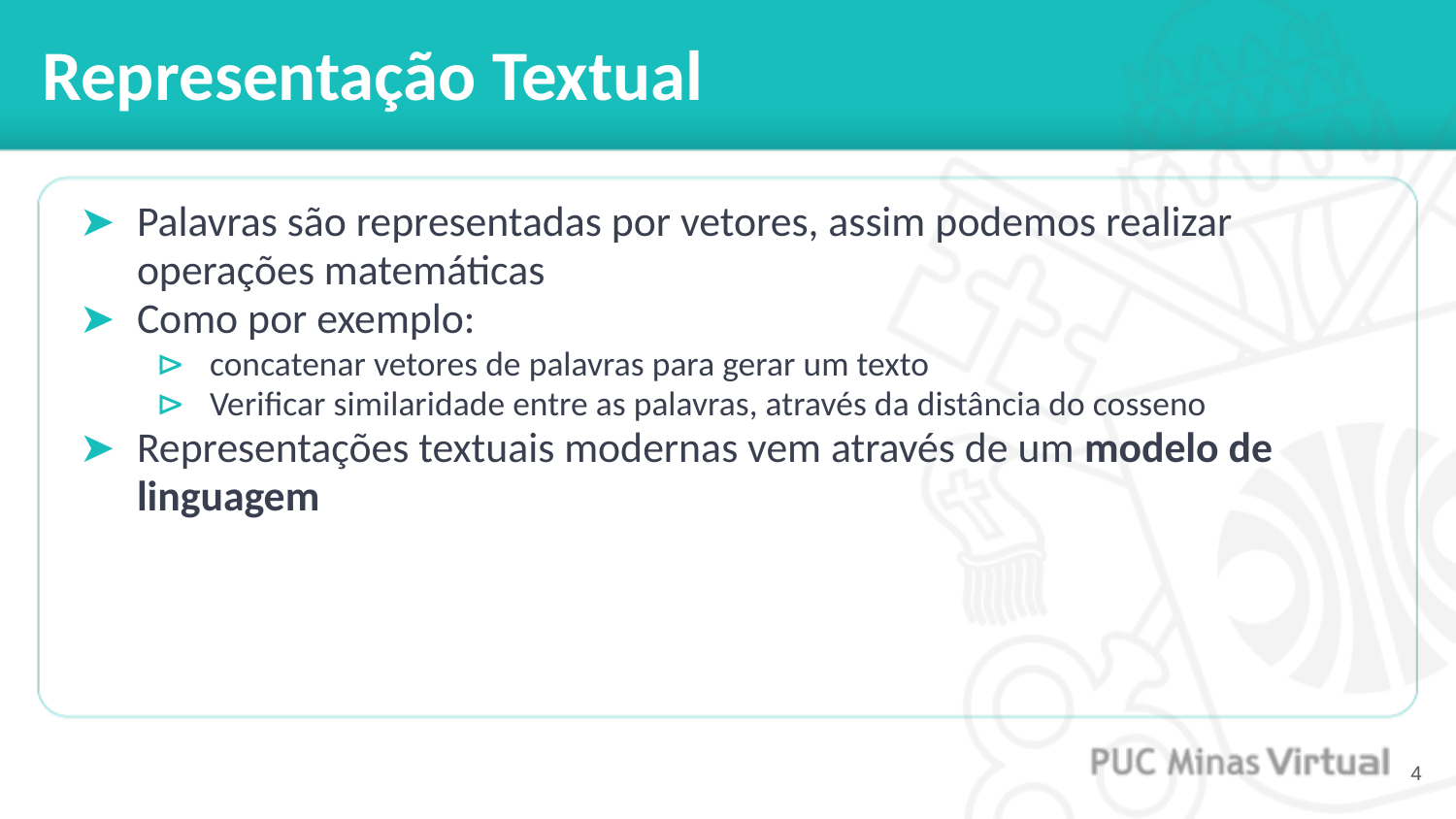

# Representação Textual
Palavras são representadas por vetores, assim podemos realizar operações matemáticas
Como por exemplo:
concatenar vetores de palavras para gerar um texto
Verificar similaridade entre as palavras, através da distância do cosseno
Representações textuais modernas vem através de um modelo de linguagem
4